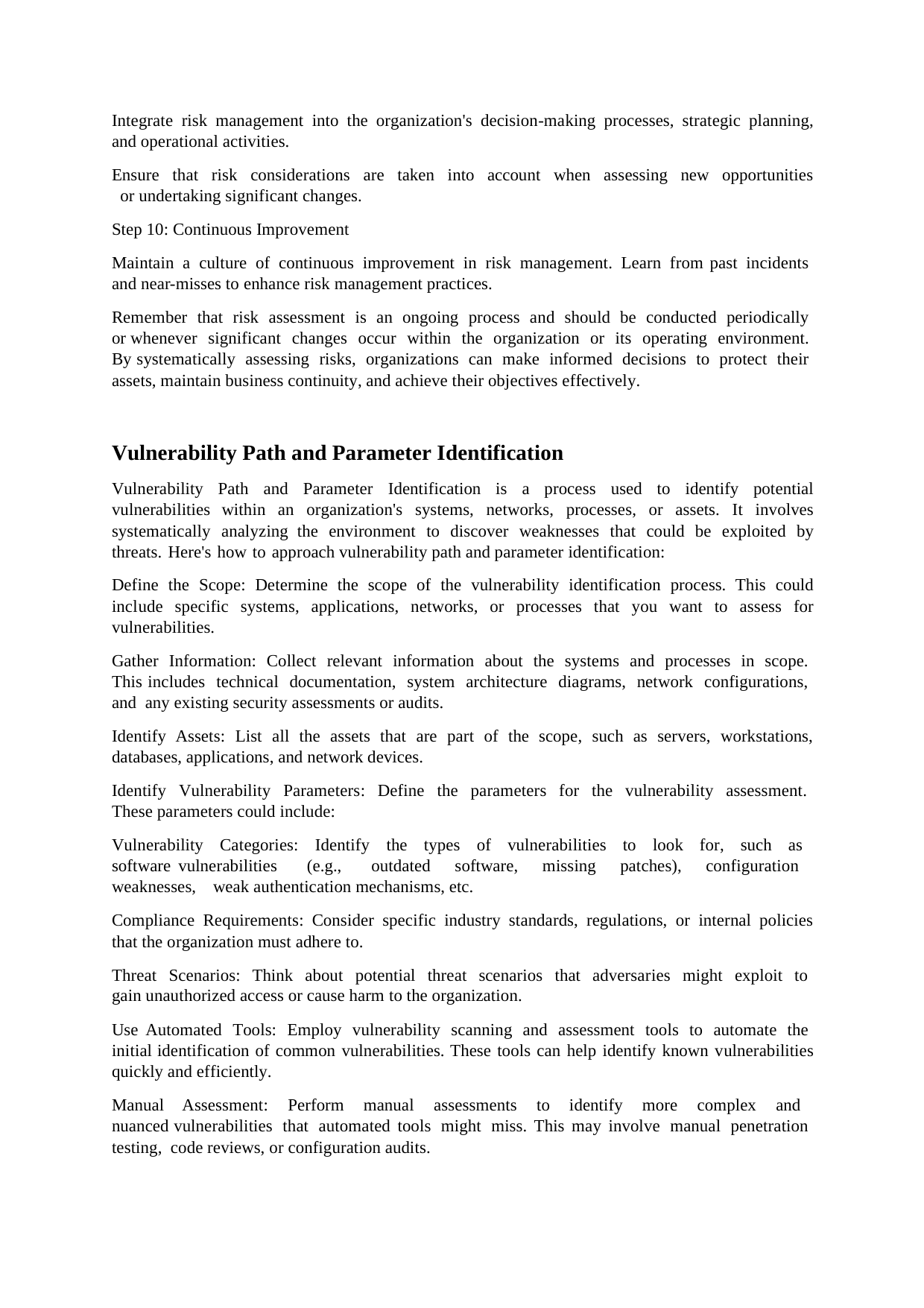

Integrate risk management into the organization's decision-making processes, strategic planning, and operational activities.
Ensure   that   risk   considerations   are   taken   into   account   when   assessing   new   opportunities   or undertaking significant changes.
Step 10: Continuous Improvement
Maintain  a  culture  of  continuous  improvement  in  risk  management.  Learn  from past  incidents  and near-misses to enhance risk management practices.
Remember  that  risk  assessment  is  an  ongoing  process  and  should  be  conducted  periodically  or whenever  significant  changes  occur  within  the  organization  or  its  operating  environment.  By systematically  assessing  risks,  organizations  can  make  informed  decisions  to  protect  their  assets, maintain business continuity, and achieve their objectives effectively.

Vulnerability Path and Parameter Identification
Vulnerability Path and Parameter Identification is a process used to identify potential vulnerabilities within an organization's systems, networks, processes, or assets. It involves systematically analyzing the environment to discover weaknesses that could be exploited by threats. Here's how to approach vulnerability path and parameter identification:
Define the Scope: Determine the scope of the vulnerability identification process. This could include specific systems, applications, networks, or processes that you want to assess for vulnerabilities.
Gather  Information:  Collect  relevant  information  about  the  systems  and  processes  in  scope.  This includes  technical  documentation,  system  architecture  diagrams,  network  configurations,  and  any existing security assessments or audits.
Identify Assets: List all the assets that are part of the scope, such as servers, workstations, databases, applications, and network devices.
Identify  Vulnerability  Parameters:  Define  the  parameters  for  the  vulnerability  assessment.  These parameters could include:
Vulnerability   Categories:   Identify   the   types   of   vulnerabilities   to   look   for,   such   as   software vulnerabilities    (e.g.,    outdated   software,   missing   patches),   configuration   weaknesses,    weak authentication mechanisms, etc.
Compliance Requirements: Consider specific industry standards, regulations, or internal policies that the organization must adhere to.
Threat  Scenarios:  Think  about  potential  threat  scenarios  that  adversaries  might  exploit  to  gain unauthorized access or cause harm to the organization.
Use Automated  Tools:  Employ  vulnerability  scanning  and  assessment  tools  to  automate  the  initial identification of common vulnerabilities. These tools can help identify known vulnerabilities quickly and efficiently.
Manual   Assessment:   Perform   manual   assessments   to   identify   more   complex   and   nuanced vulnerabilities  that  automated tools  might  miss. This may involve  manual  penetration  testing,  code reviews, or configuration audits.